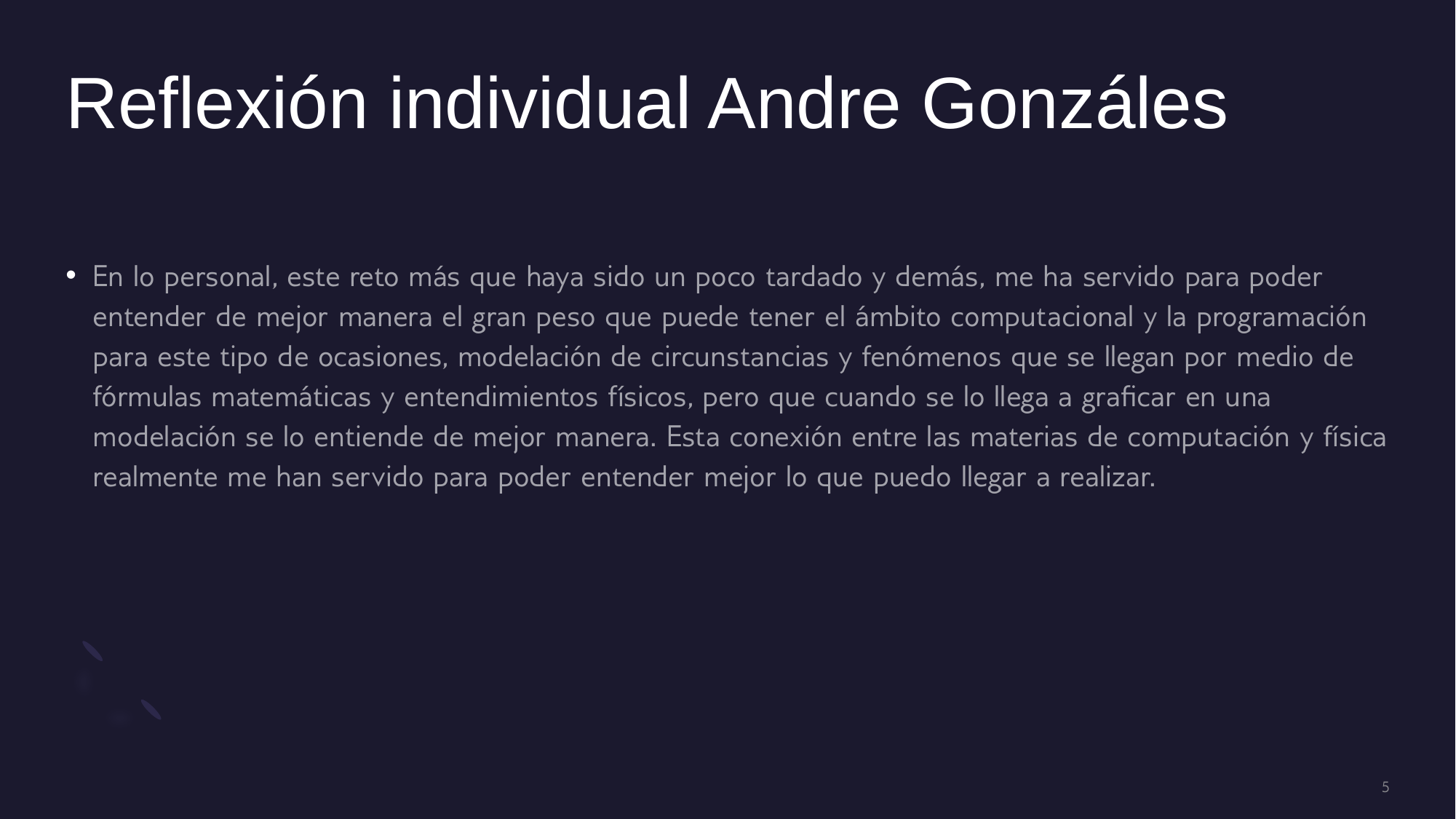

# Reflexión individual Andre Gonzáles
En lo personal, este reto más que haya sido un poco tardado y demás, me ha servido para poder entender de mejor manera el gran peso que puede tener el ámbito computacional y la programación para este tipo de ocasiones, modelación de circunstancias y fenómenos que se llegan por medio de fórmulas matemáticas y entendimientos físicos, pero que cuando se lo llega a graficar en una modelación se lo entiende de mejor manera. Esta conexión entre las materias de computación y física realmente me han servido para poder entender mejor lo que puedo llegar a realizar.
5